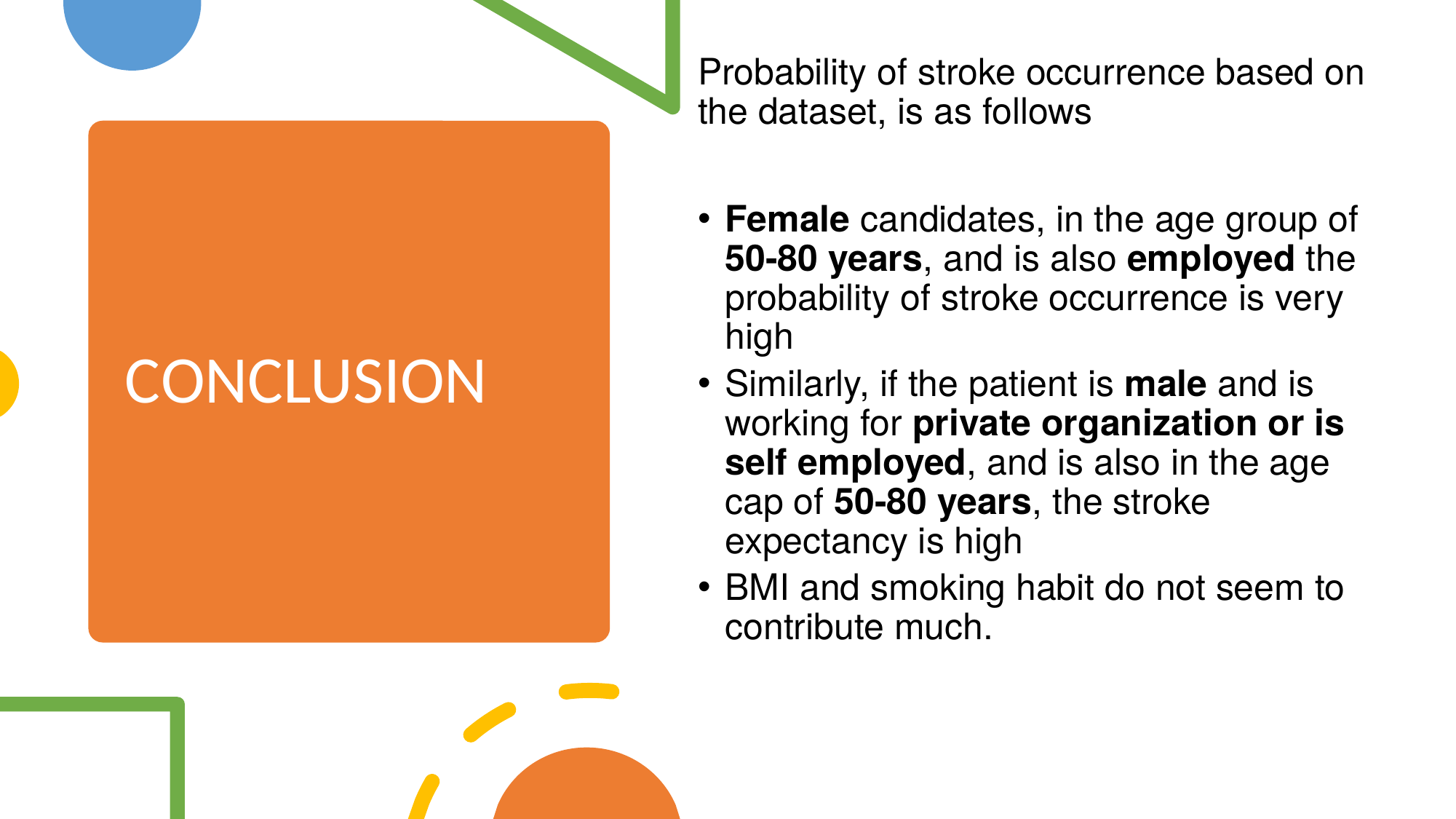

Probability of stroke occurrence based on the dataset, is as follows

Female candidates, in the age group of 50-80 years, and is also employed the probability of stroke occurrence is very high
Similarly, if the patient is male and is working for private organization or is self employed, and is also in the age cap of 50-80 years, the stroke expectancy is high
BMI and smoking habit do not seem to contribute much.

# CONCLUSION